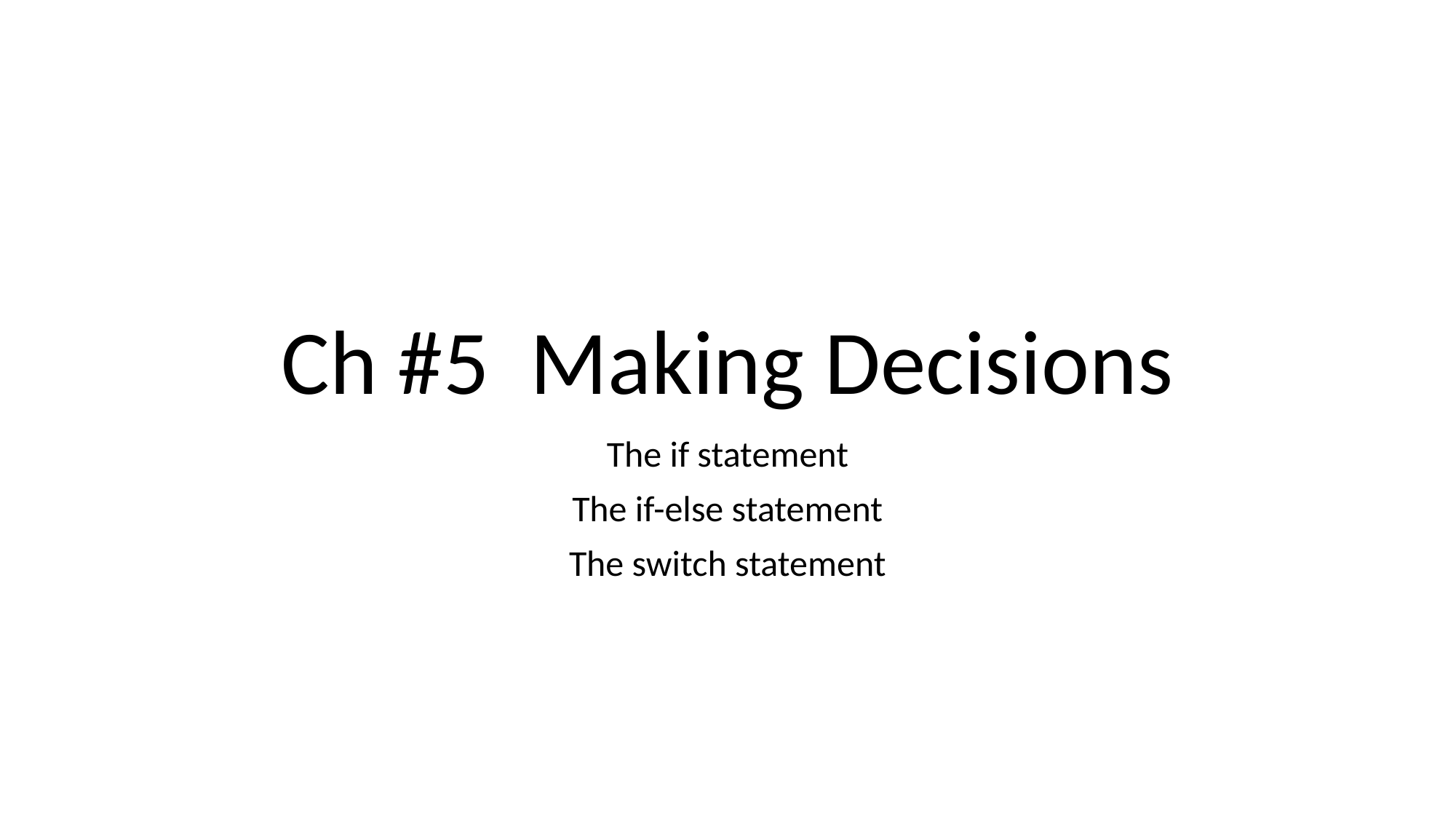

# Ch #5  Making Decisions
The if statement
The if-else statement
The switch statement